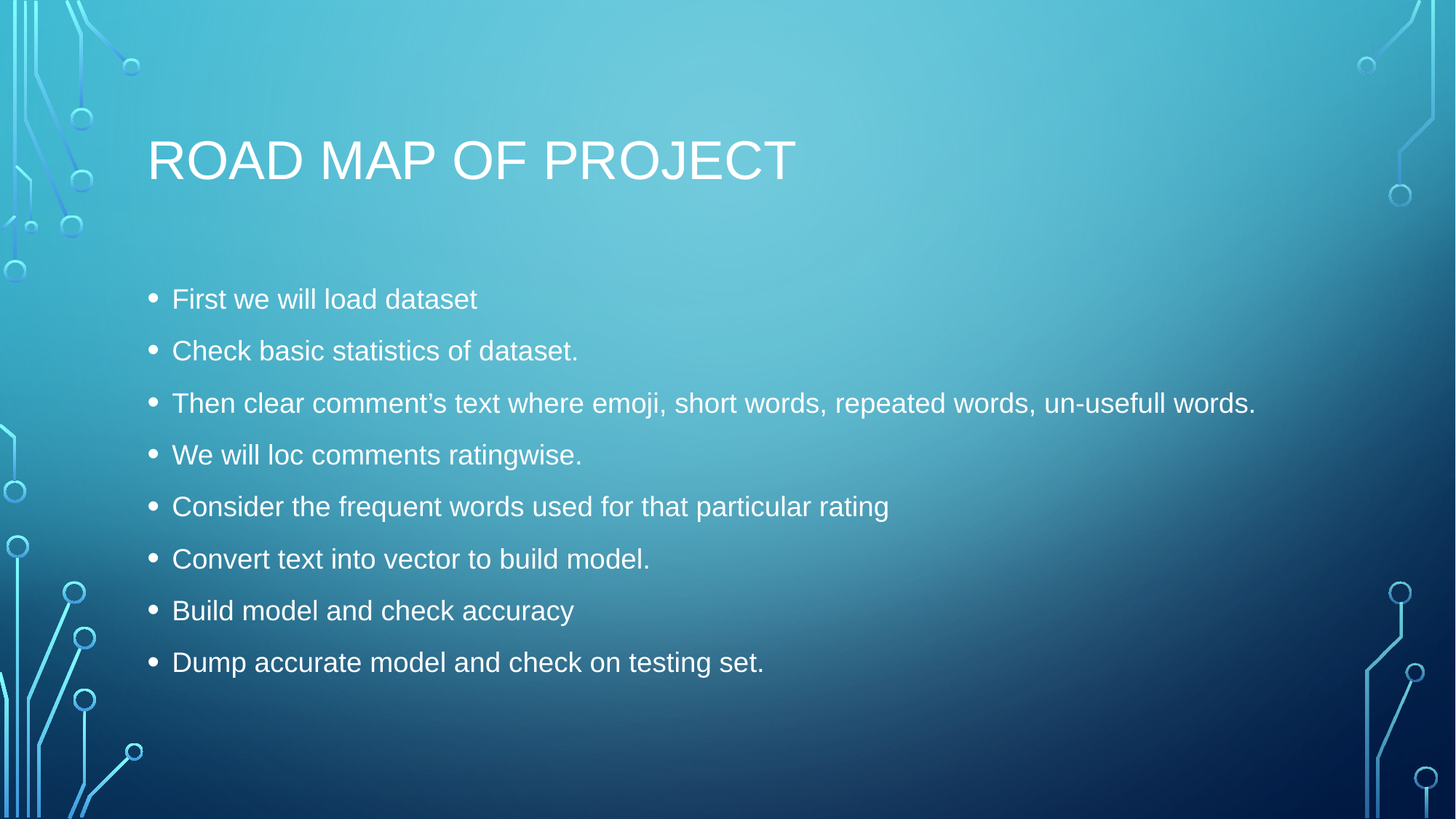

# Road map of project
First we will load dataset
Check basic statistics of dataset.
Then clear comment’s text where emoji, short words, repeated words, un-usefull words.
We will loc comments ratingwise.
Consider the frequent words used for that particular rating
Convert text into vector to build model.
Build model and check accuracy
Dump accurate model and check on testing set.